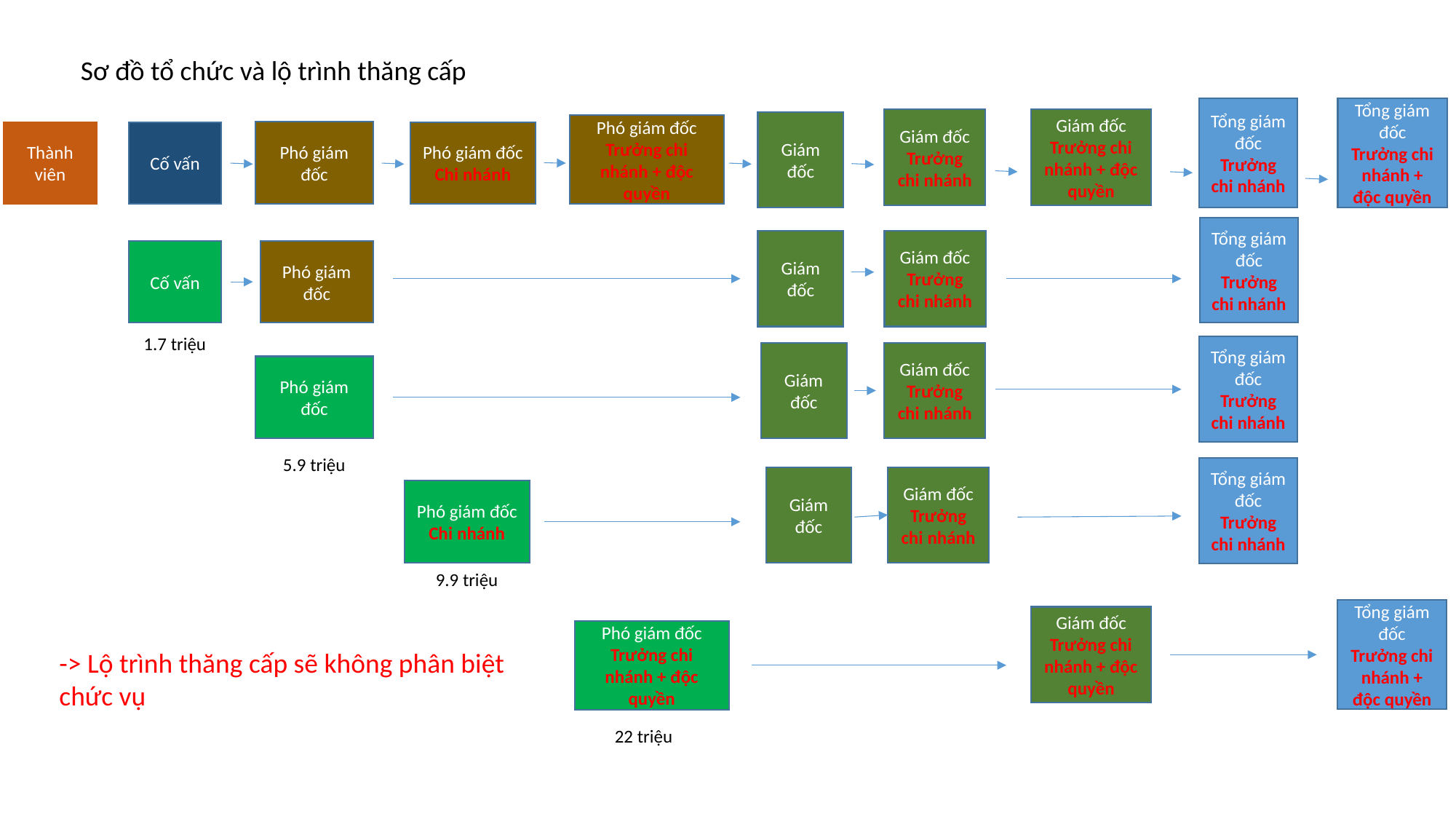

Sơ đồ tổ chức và lộ trình thăng cấp
Tổng giám đốc
Trưởng chi nhánh
Tổng giám đốc
Trưởng chi nhánh + độc quyền
Giám đốc
Trưởng chi nhánh
Giám đốc
Trưởng chi nhánh + độc quyền
Giám đốc
Phó giám đốc
Trưởng chi nhánh + độc quyền
Phó giám đốc
Thành viên
Cố vấn
Phó giám đốc
Chi nhánh
Tổng giám đốc
Trưởng chi nhánh
Giám đốc
Giám đốc
Trưởng chi nhánh
Cố vấn
Phó giám đốc
1.7 triệu
Tổng giám đốc
Trưởng chi nhánh
Giám đốc
Giám đốc
Trưởng chi nhánh
Phó giám đốc
5.9 triệu
Tổng giám đốc
Trưởng chi nhánh
Giám đốc
Giám đốc
Trưởng chi nhánh
Phó giám đốc
Chi nhánh
9.9 triệu
Tổng giám đốc
Trưởng chi nhánh + độc quyền
Giám đốc
Trưởng chi nhánh + độc quyền
Phó giám đốc
Trưởng chi nhánh + độc quyền
-> Lộ trình thăng cấp sẽ không phân biệt
chức vụ
22 triệu